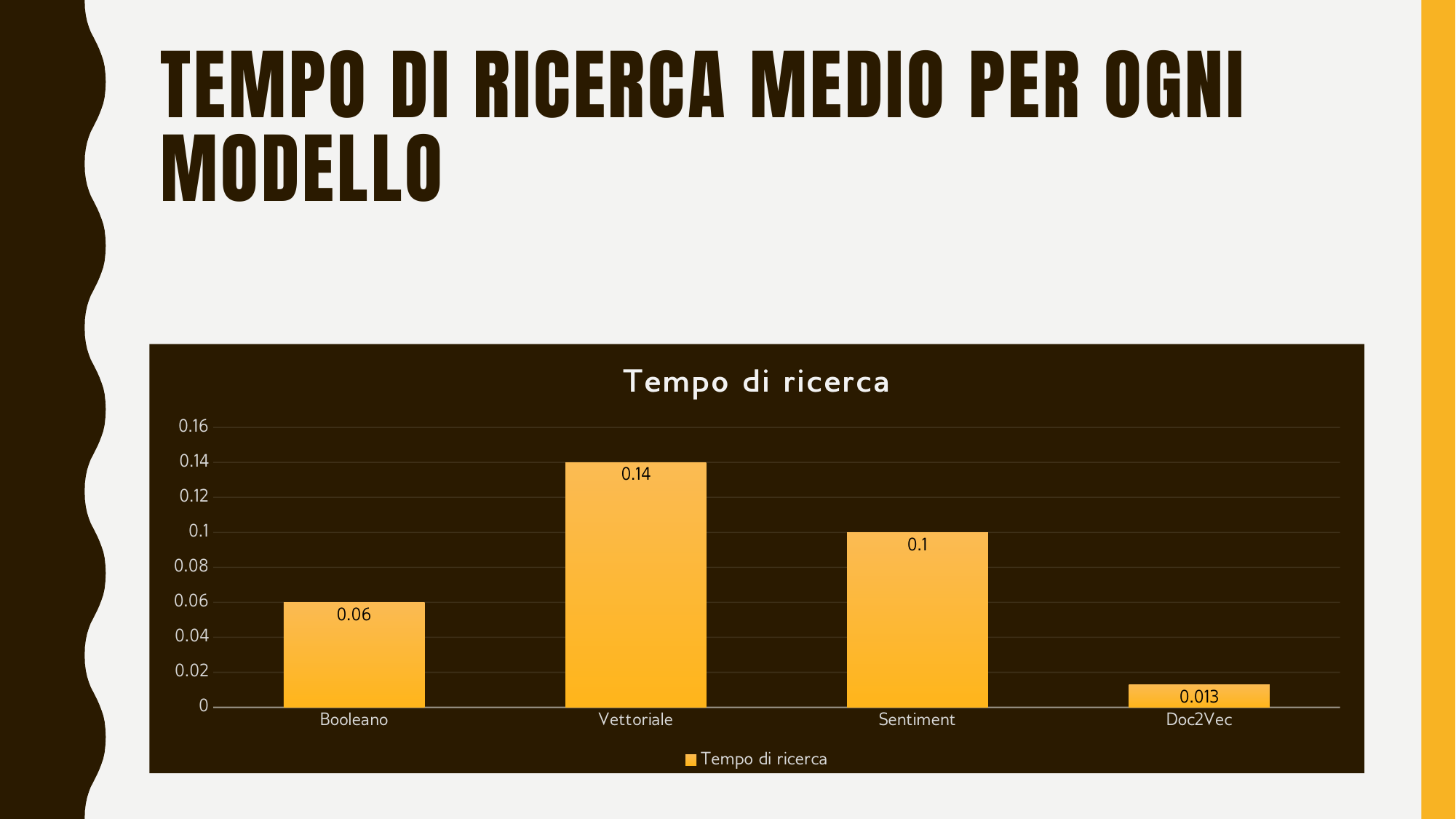

# Tempo di ricerca medio per ogni modello

### Chart:

| Category | Tempo di ricerca |
|---|---|
| Booleano | 0.06 |
| Vettoriale | 0.14 |
| Sentiment | 0.1 |
| Doc2Vec | 0.013 |